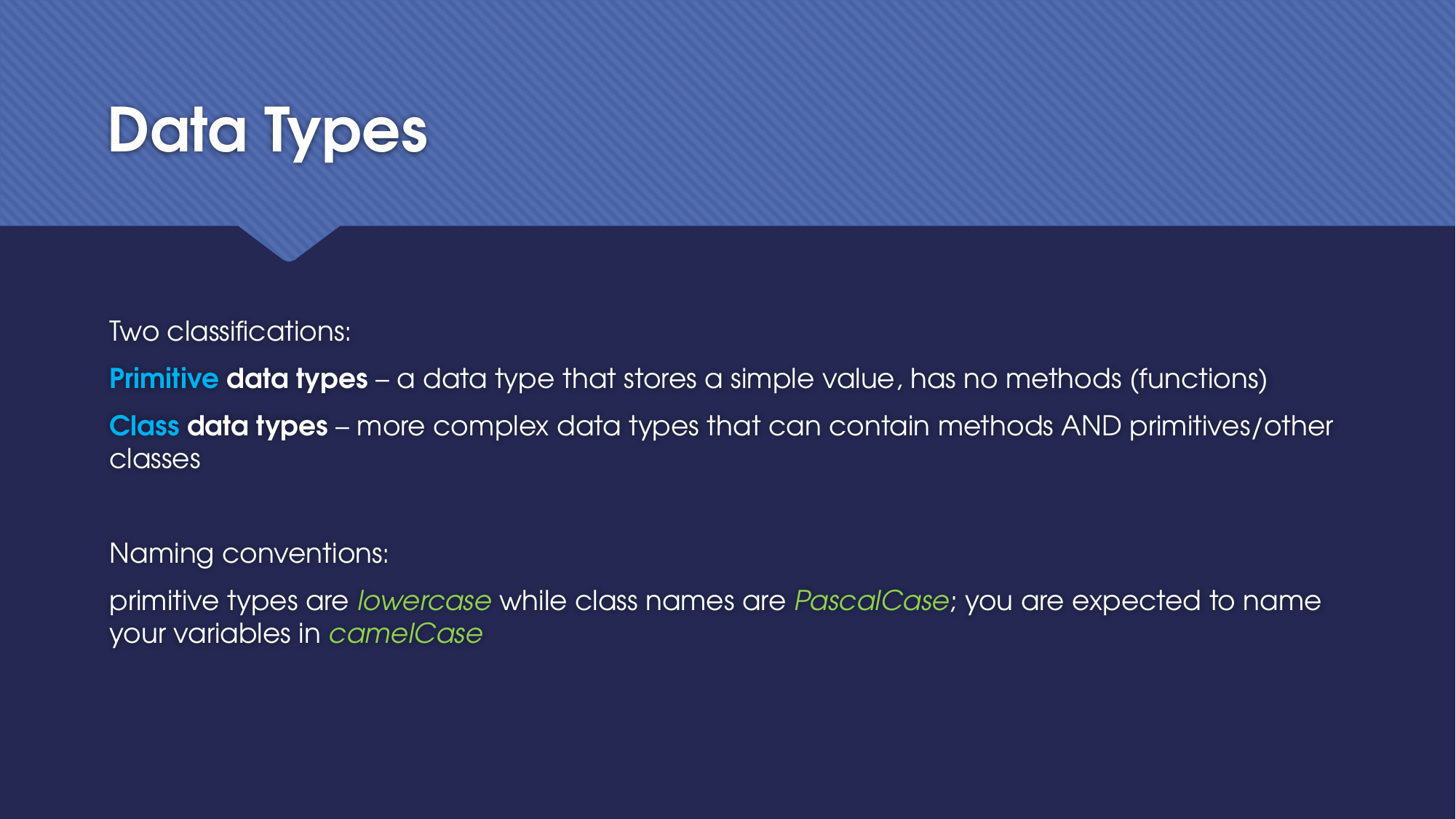

# Data Types
Two classifications:
Primitive data types – a data type that stores a simple value, has no methods (functions)
Class data types – more complex data types that can contain methods AND primitives/other classes

Naming conventions:
primitive types are lowercase while class names are PascalCase; you are expected to name your variables in camelCase